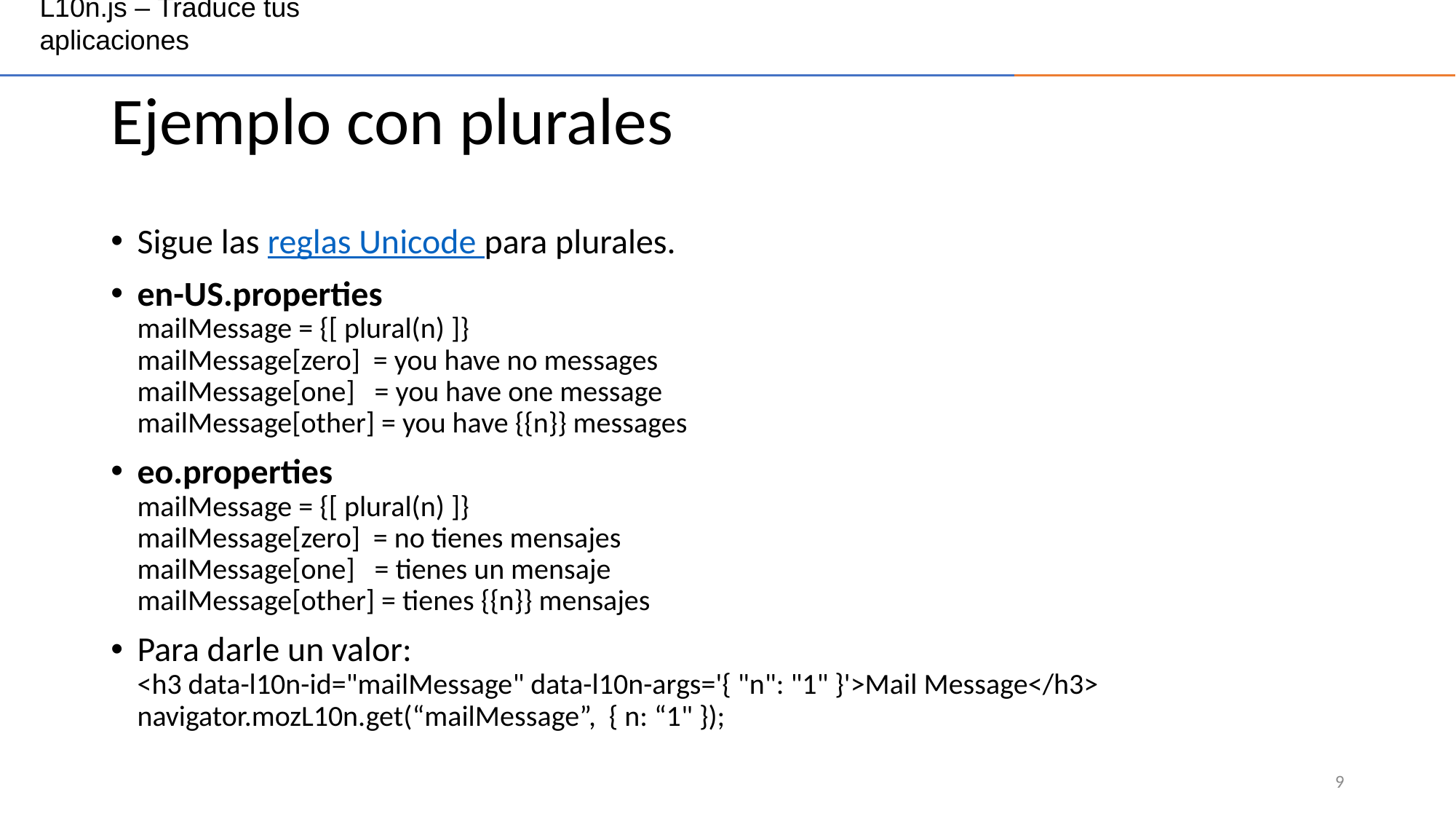

L10n.js – Traduce tus aplicaciones
# Ejemplo con plurales
Sigue las reglas Unicode para plurales.
en-US.properties
mailMessage = {[ plural(n) ]}
mailMessage[zero]  = you have no messages
mailMessage[one]   = you have one message
mailMessage[other] = you have {{n}} messages
eo.properties
mailMessage = {[ plural(n) ]}
mailMessage[zero]  = no tienes mensajes
mailMessage[one]   = tienes un mensaje
mailMessage[other] = tienes {{n}} mensajes
Para darle un valor:
<h3 data-l10n-id="mailMessage" data-l10n-args='{ "n": "1" }'>Mail Message</h3>
navigator.mozL10n.get(“mailMessage”,  { n: “1" });
9